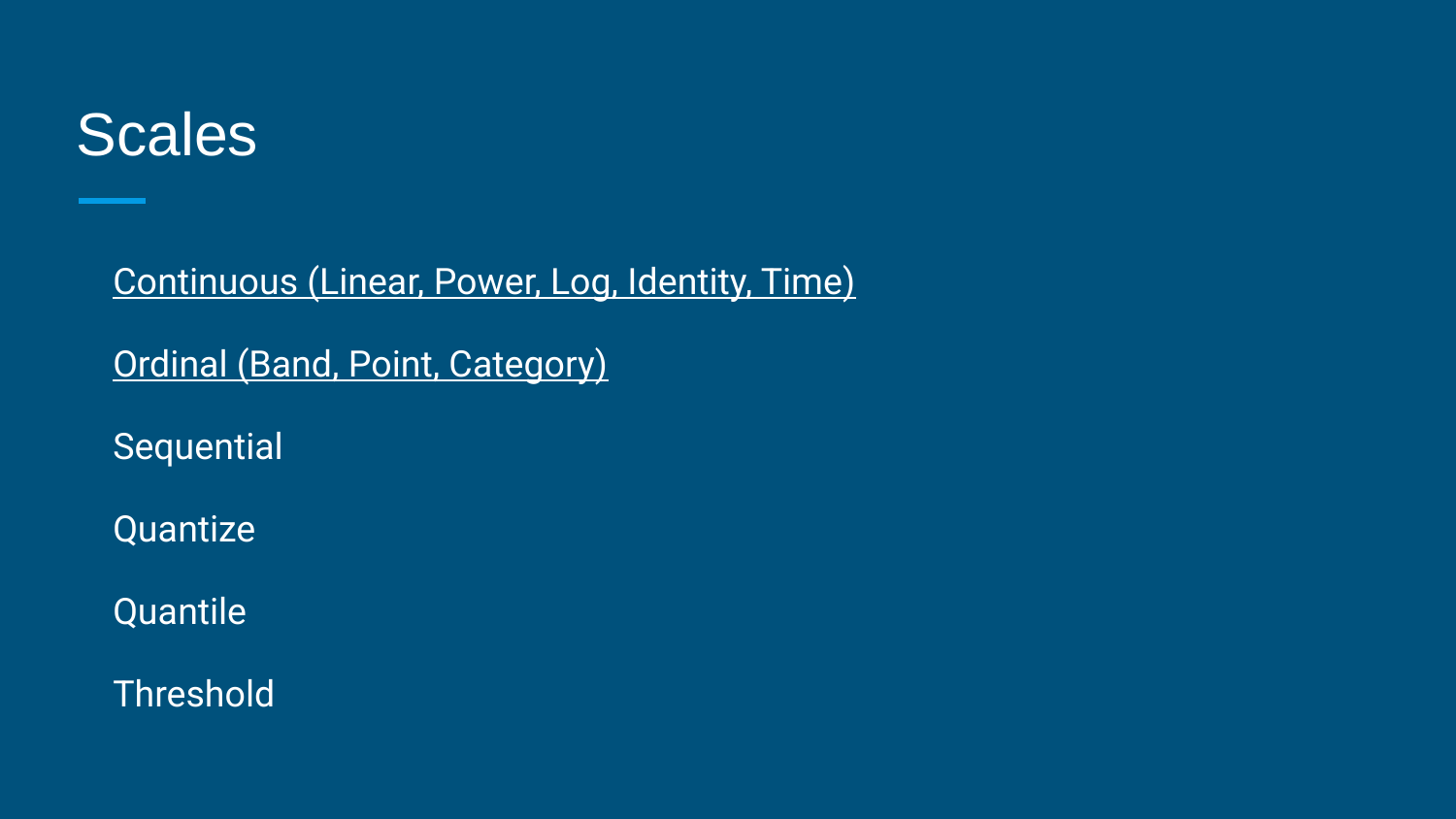

# Scales
Continuous (Linear, Power, Log, Identity, Time)
Ordinal (Band, Point, Category)
Sequential
Quantize
Quantile
Threshold